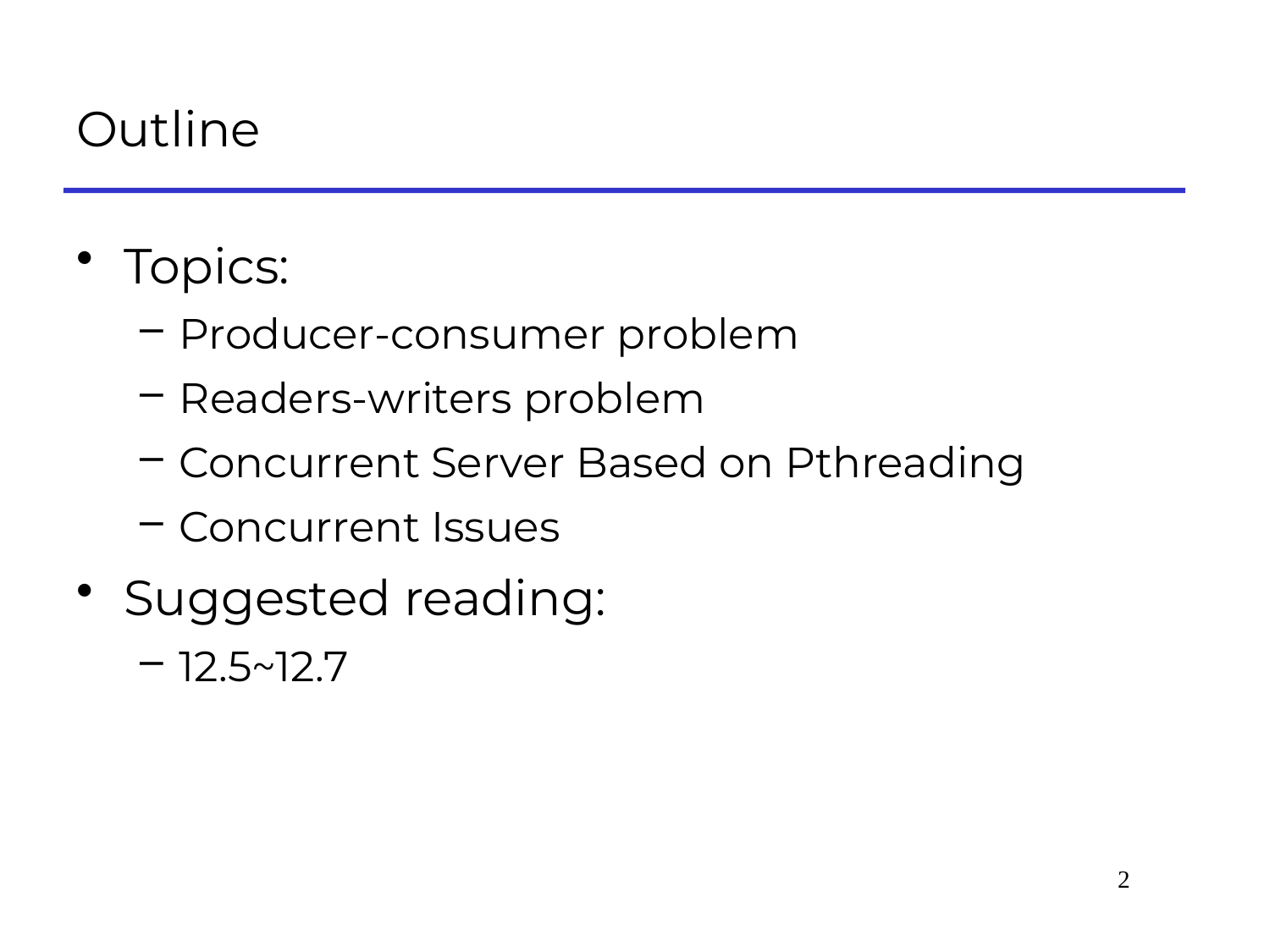

# Outline
Topics:
Producer-consumer problem
Readers-writers problem
Concurrent Server Based on Pthreading
Concurrent Issues
Suggested reading:
12.5~12.7
2